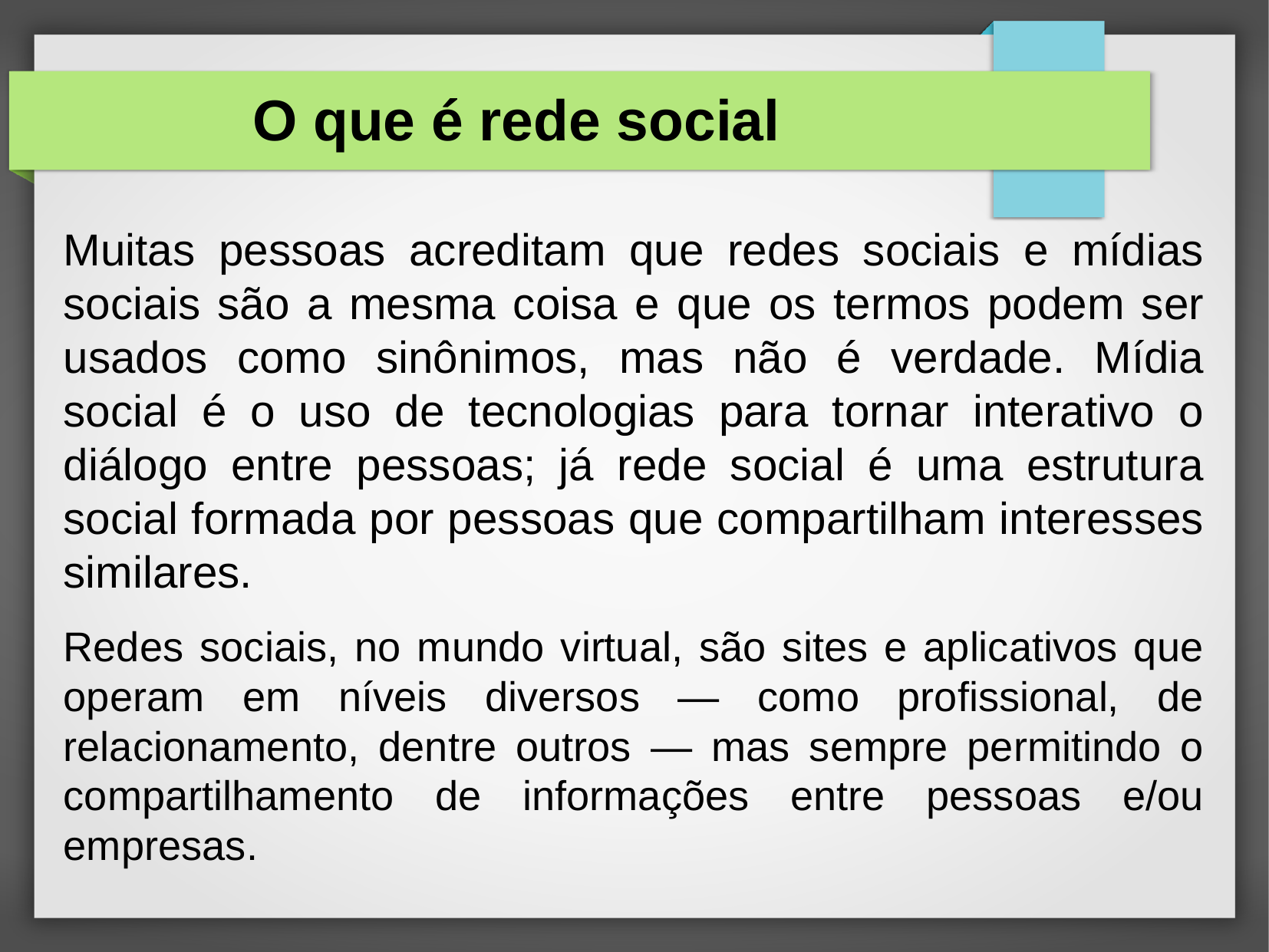

O que é rede social
Muitas pessoas acreditam que redes sociais e mídias sociais são a mesma coisa e que os termos podem ser usados como sinônimos, mas não é verdade. Mídia social é o uso de tecnologias para tornar interativo o diálogo entre pessoas; já rede social é uma estrutura social formada por pessoas que compartilham interesses similares.
Redes sociais, no mundo virtual, são sites e aplicativos que operam em níveis diversos — como profissional, de relacionamento, dentre outros — mas sempre permitindo o compartilhamento de informações entre pessoas e/ou empresas.